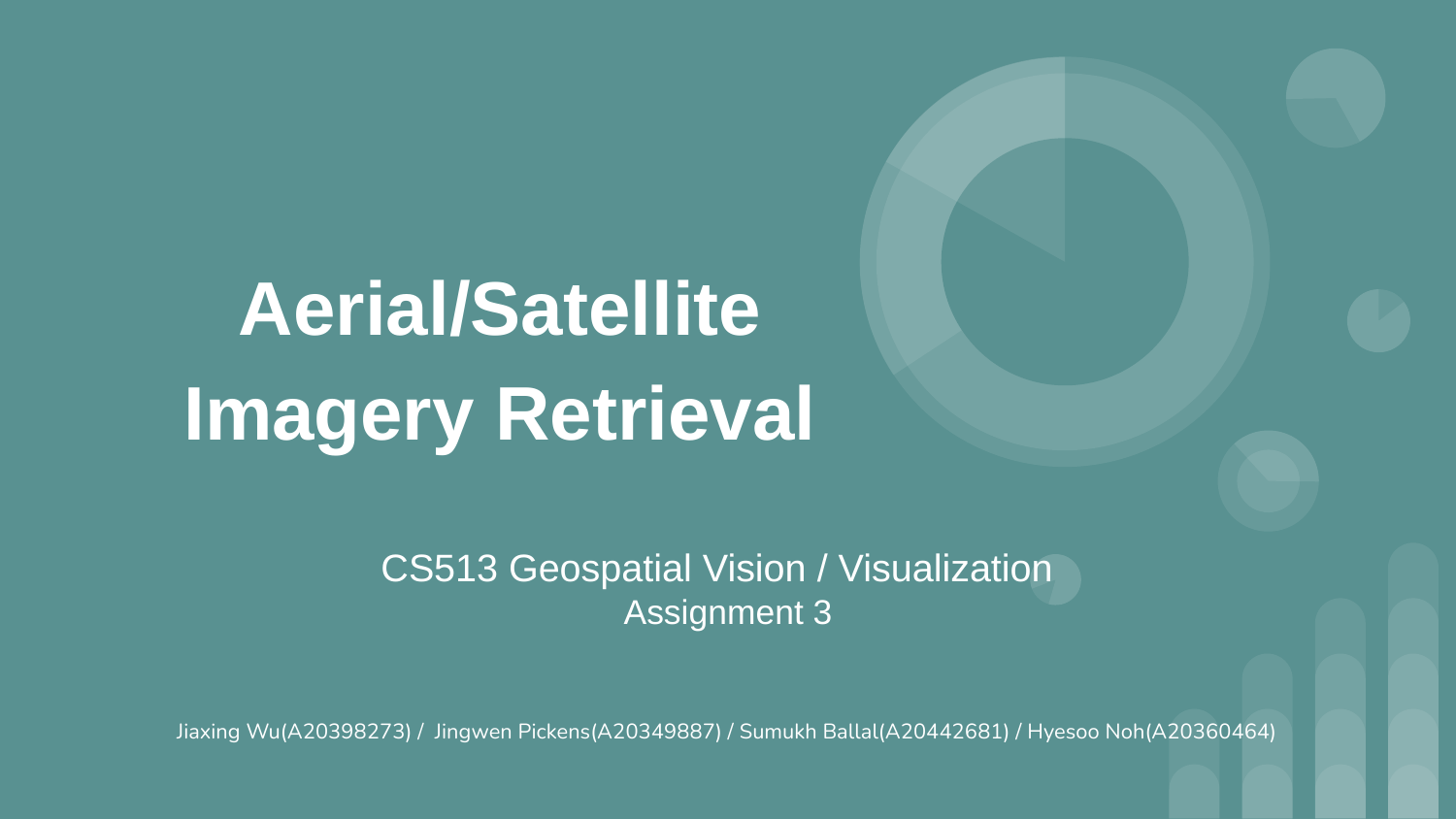

# Aerial/Satellite Imagery Retrieval
CS513 Geospatial Vision / Visualization
Assignment 3
Jiaxing Wu(A20398273) /  Jingwen Pickens(A20349887) / Sumukh Ballal(A20442681) / Hyesoo Noh(A20360464)